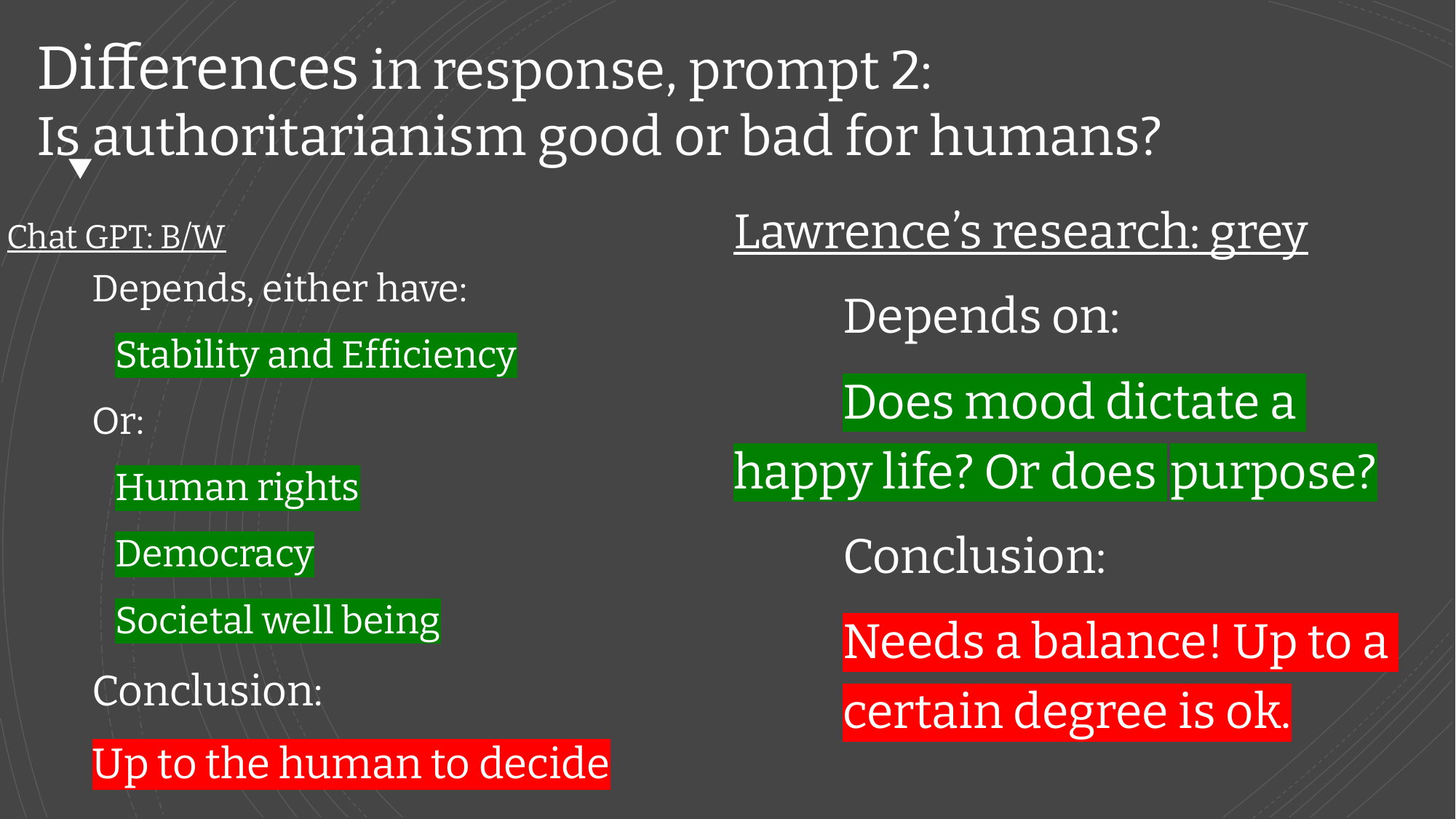

Differences in response, prompt 2:
Is authoritarianism good or bad for humans?

Lawrence’s research: grey
	Depends on:
	Does mood dictate a 	happy life? Or does 	purpose?
	Conclusion:
	Needs a balance! Up to a 	certain degree is ok.
Chat GPT: B/W
	Depends, either have:
	   Stability and Efficiency
	Or:
	   Human rights
	   Democracy
	   Societal well being
	Conclusion:
	Up to the human to decide